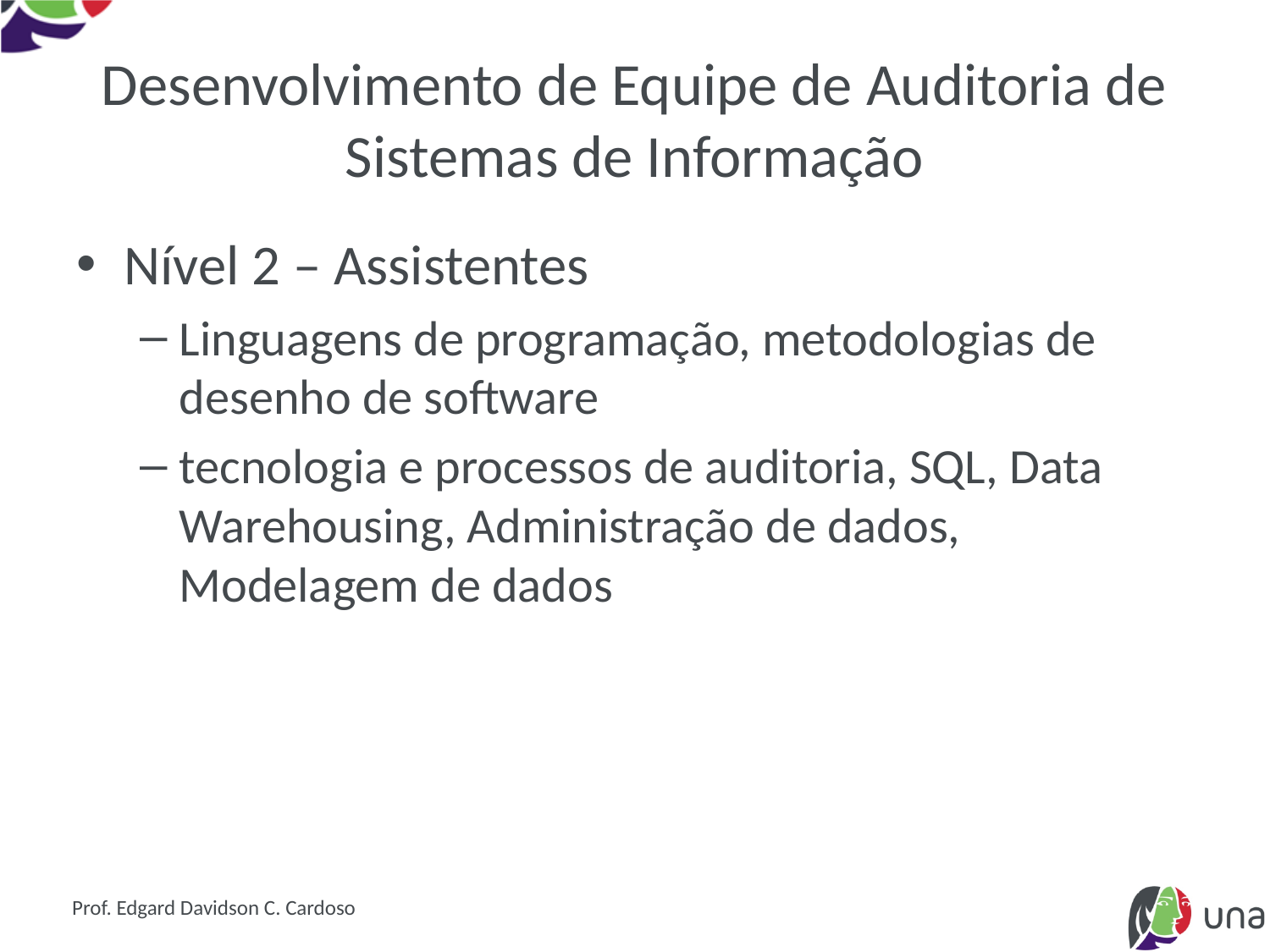

# Desenvolvimento de Equipe de Auditoria de Sistemas de Informação
Nível 2 – Assistentes
Linguagens de programação, metodologias de desenho de software
tecnologia e processos de auditoria, SQL, Data Warehousing, Administração de dados, Modelagem de dados